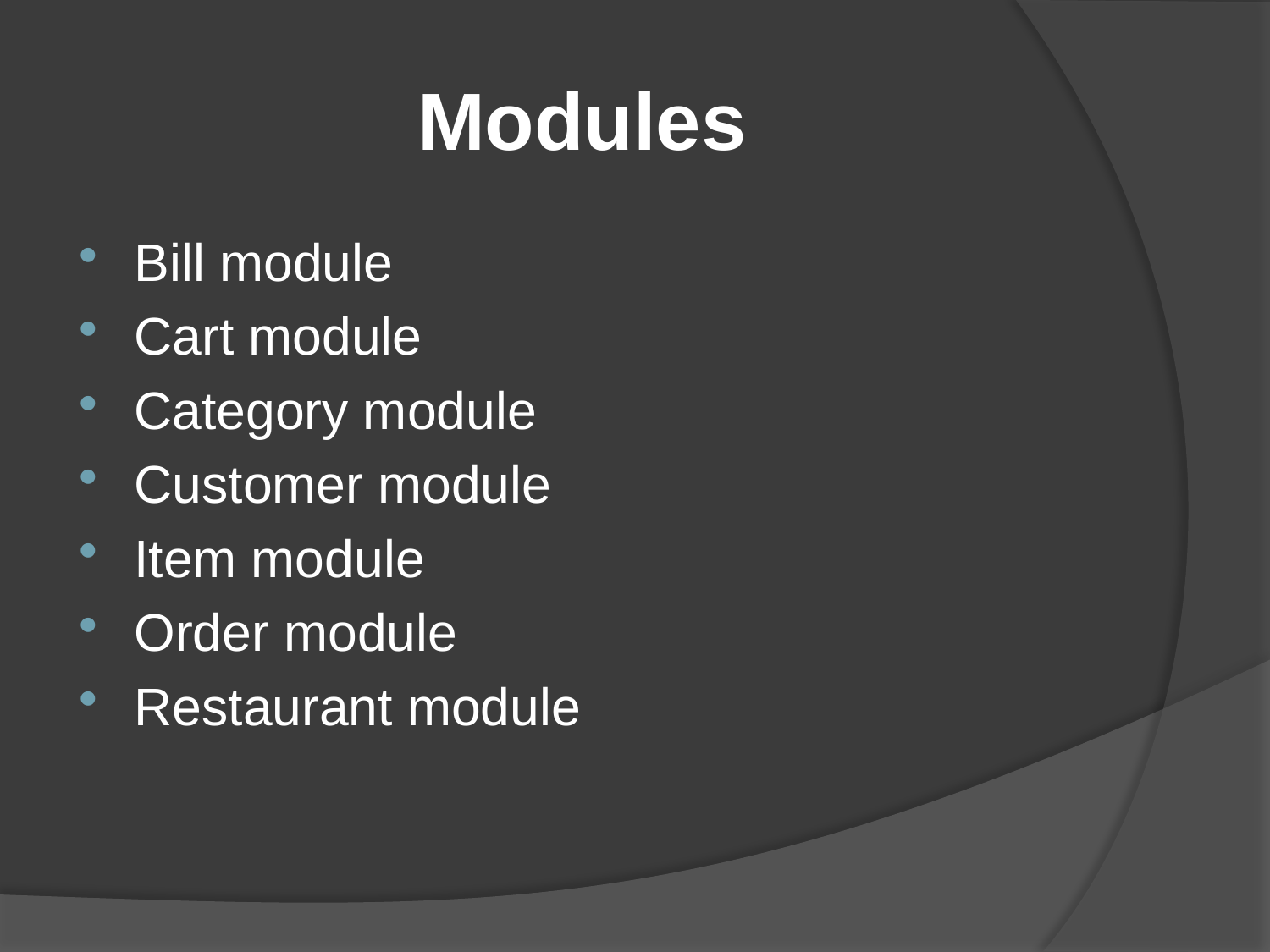

# Modules
Bill module
Cart module
Category module
Customer module
Item module
Order module
Restaurant module